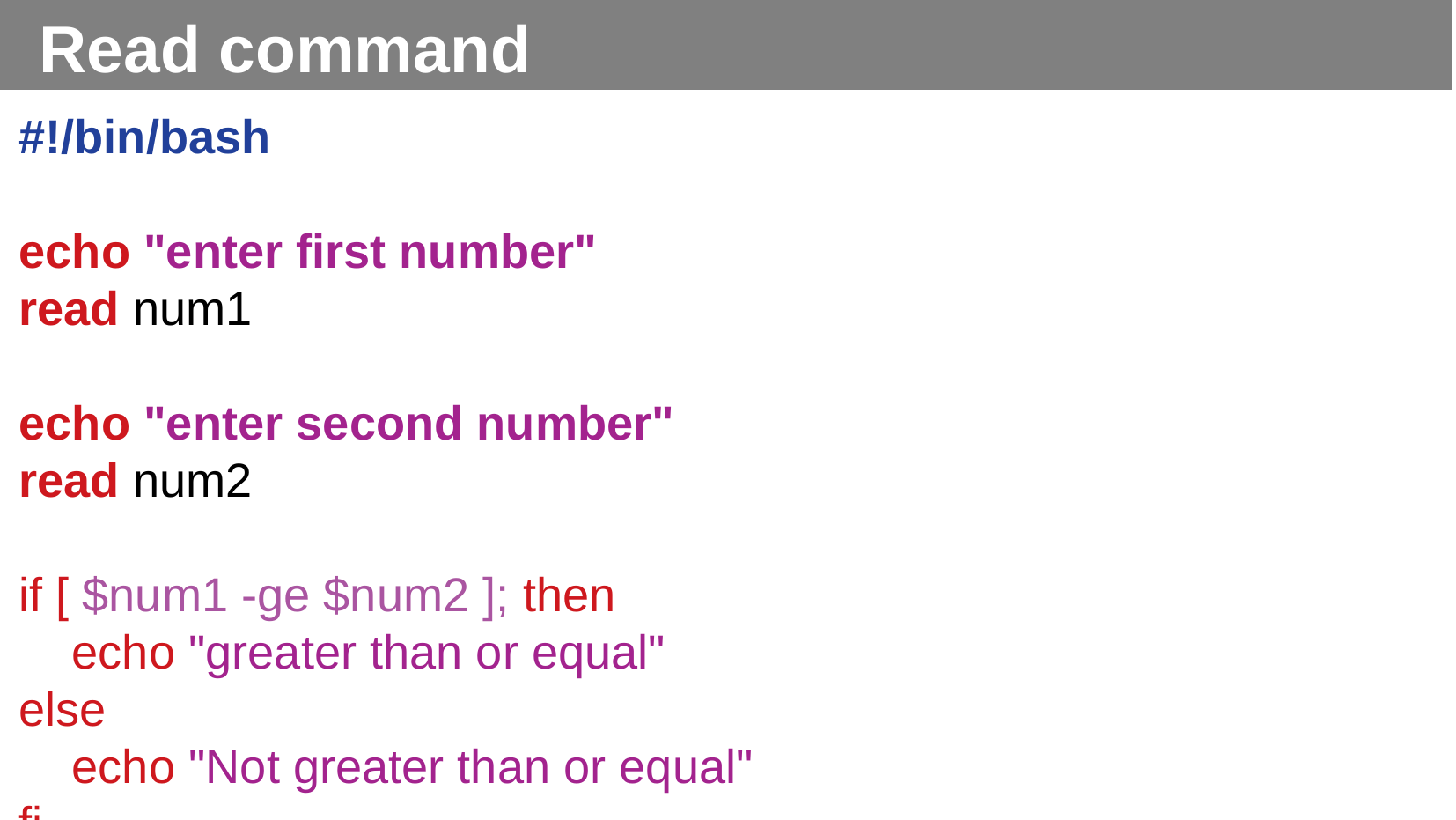

Read command
#!/bin/bash

echo "enter first number"
read num1

echo "enter second number"
read num2

if [ $num1 -ge $num2 ]; then
    echo "greater than or equal"
else
    echo "Not greater than or equal"
fi
Write a bash script conditional where if two numbers match, the script states numbers match or if it doesn’t say they don’t?